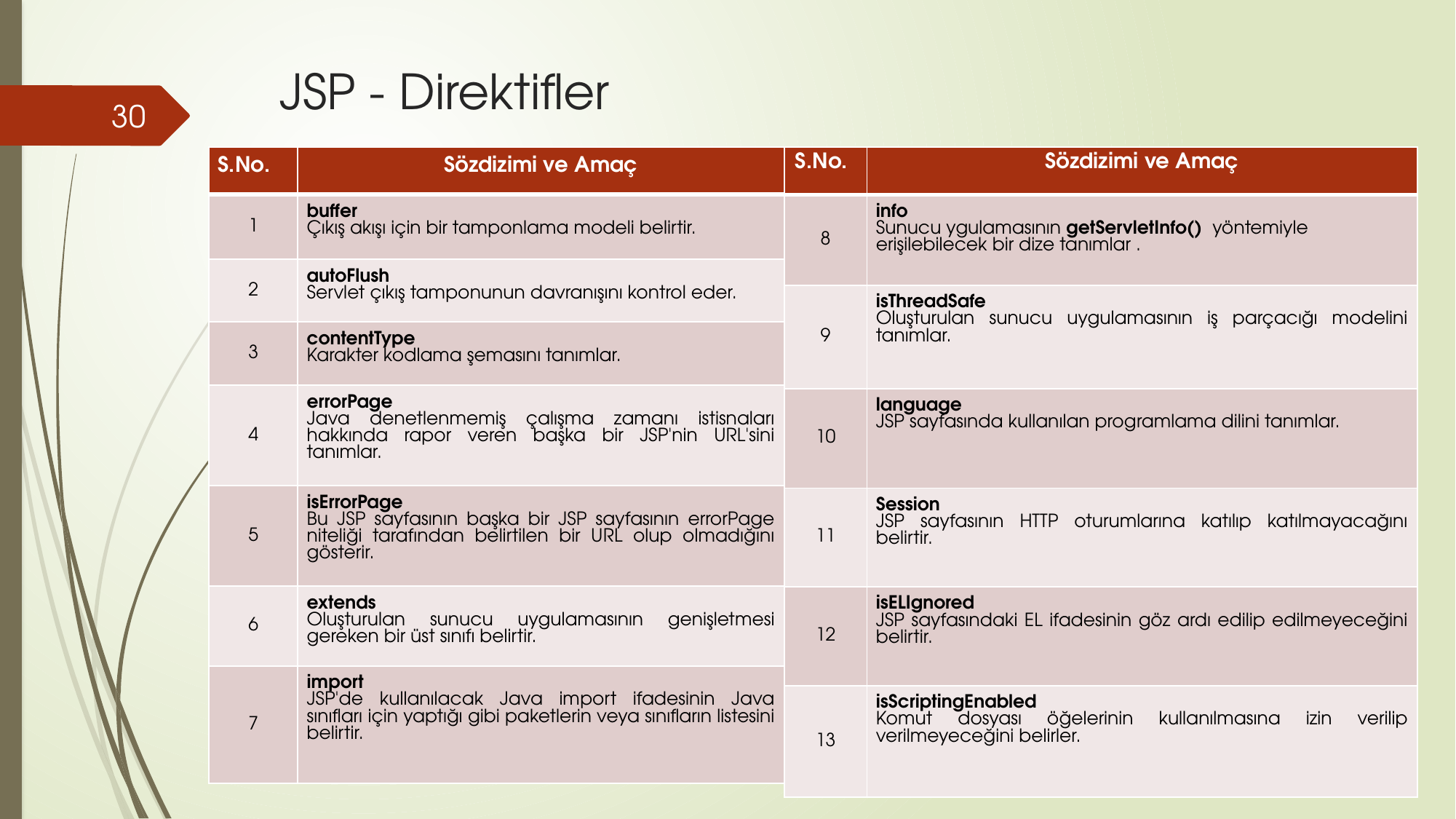

# JSP - Direktifler
30
| S.No. | Sözdizimi ve Amaç |
| --- | --- |
| 8 | info Sunucu ygulamasının getServletInfo()  yöntemiyle  erişilebilecek bir dize tanımlar . |
| 9 | isThreadSafe Oluşturulan sunucu uygulamasının iş parçacığı modelini tanımlar. |
| 10 | language JSP sayfasında kullanılan programlama dilini tanımlar. |
| 11 | Session JSP sayfasının HTTP oturumlarına katılıp katılmayacağını belirtir. |
| 12 | isELIgnored JSP sayfasındaki EL ifadesinin göz ardı edilip edilmeyeceğini belirtir. |
| 13 | isScriptingEnabled Komut dosyası öğelerinin kullanılmasına izin verilip verilmeyeceğini belirler. |
| S.No. | Sözdizimi ve Amaç |
| --- | --- |
| 1 | buffer Çıkış akışı için bir tamponlama modeli belirtir. |
| 2 | autoFlush Servlet çıkış tamponunun davranışını kontrol eder. |
| 3 | contentType Karakter kodlama şemasını tanımlar. |
| 4 | errorPage Java denetlenmemiş çalışma zamanı istisnaları hakkında rapor veren başka bir JSP'nin URL'sini tanımlar. |
| 5 | isErrorPage Bu JSP sayfasının başka bir JSP sayfasının errorPage niteliği tarafından belirtilen bir URL olup olmadığını gösterir. |
| 6 | extends Oluşturulan sunucu uygulamasının genişletmesi gereken bir üst sınıfı belirtir. |
| 7 | import JSP'de kullanılacak Java import ifadesinin Java sınıfları için yaptığı gibi paketlerin veya sınıfların listesini belirtir. |